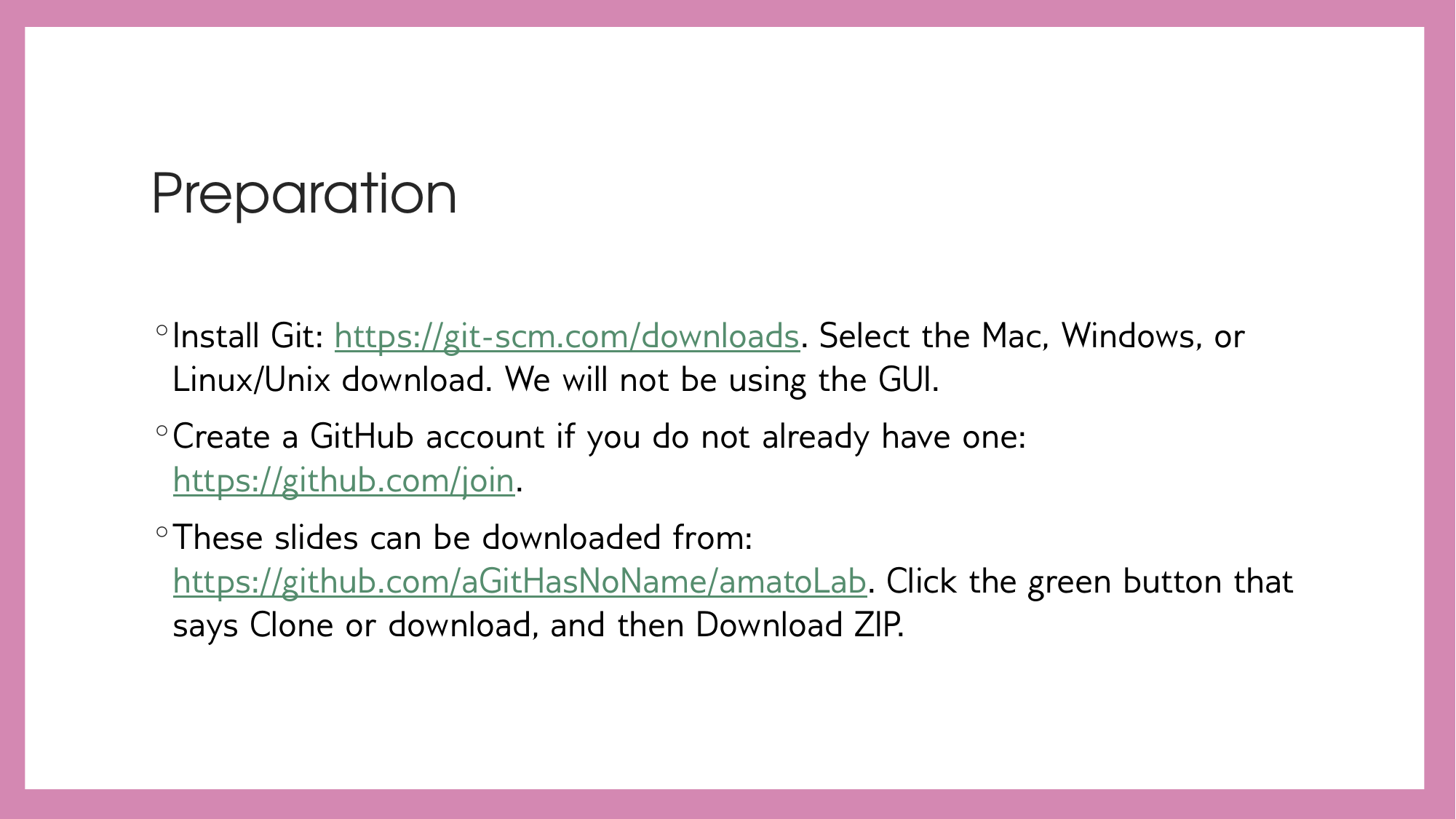

# Preparation
Install Git: https://git-scm.com/downloads. Select the Mac, Windows, or Linux/Unix download. We will not be using the GUI.
Create a GitHub account if you do not already have one: https://github.com/join.
These slides can be downloaded from: https://github.com/aGitHasNoName/amatoLab. Click the green button that says Clone or download, and then Download ZIP.